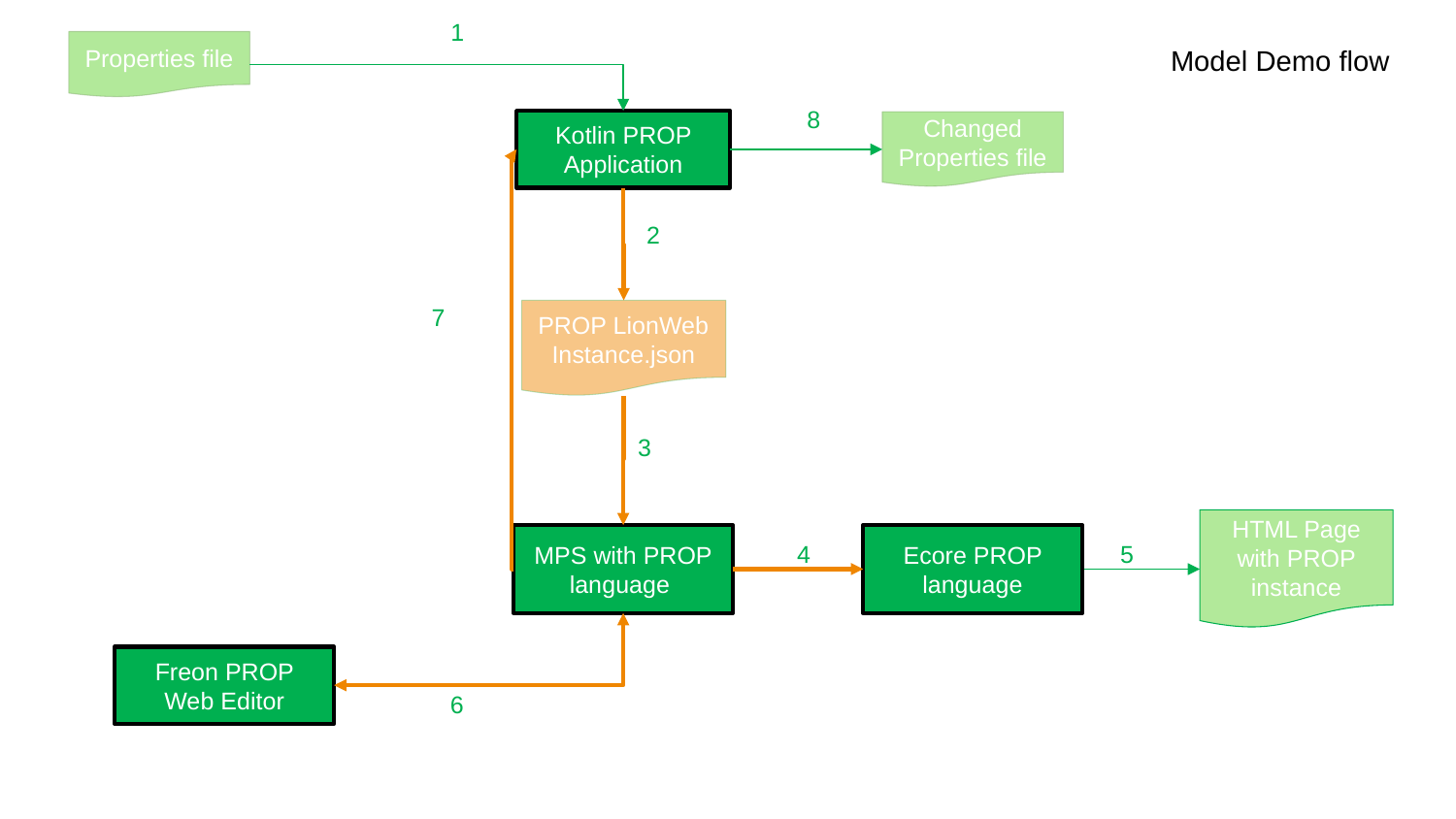

1
Properties file
Model Demo flow
8
Kotlin PROP Application
Changed
Properties file
2
7
PROP LionWeb
Instance.json
3
HTML Page
with PROP instance
Ecore PROP language
MPS with PROP language
4
5
Freon PROP Web Editor
6